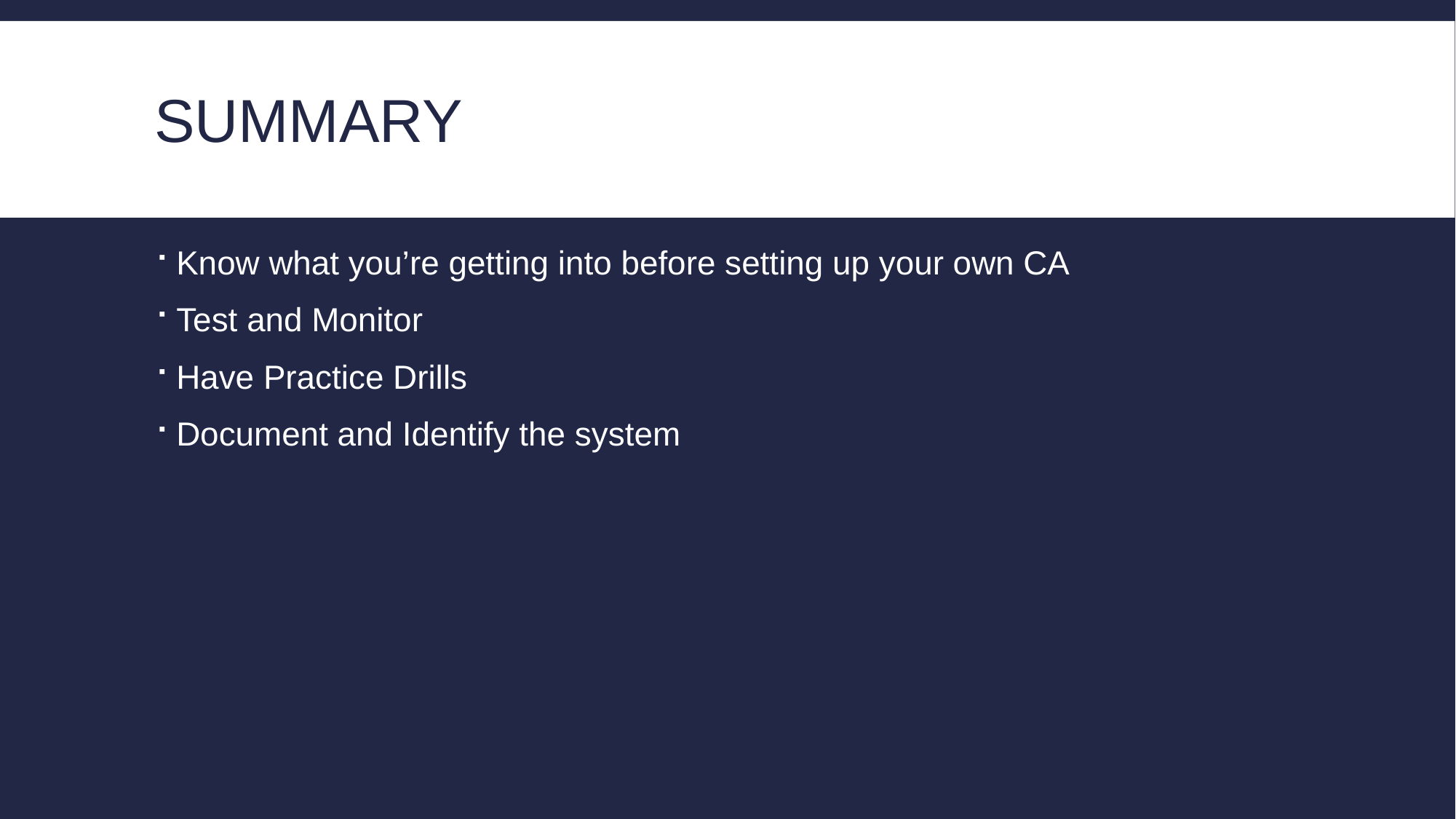

# Summary
Know what you’re getting into before setting up your own CA
Test and Monitor
Have Practice Drills
Document and Identify the system